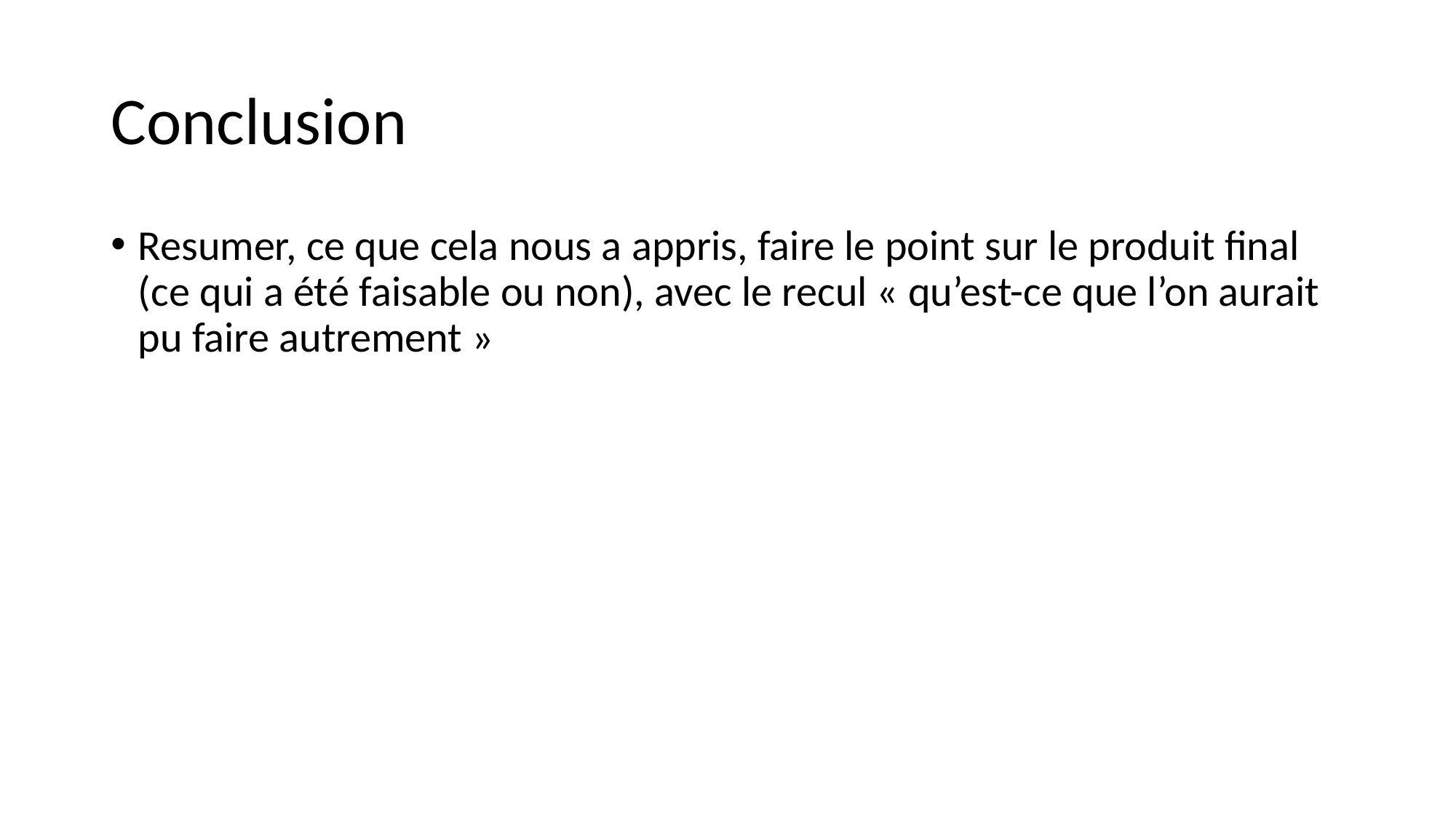

# Conclusion
Resumer, ce que cela nous a appris, faire le point sur le produit final (ce qui a été faisable ou non), avec le recul « qu’est-ce que l’on aurait pu faire autrement »